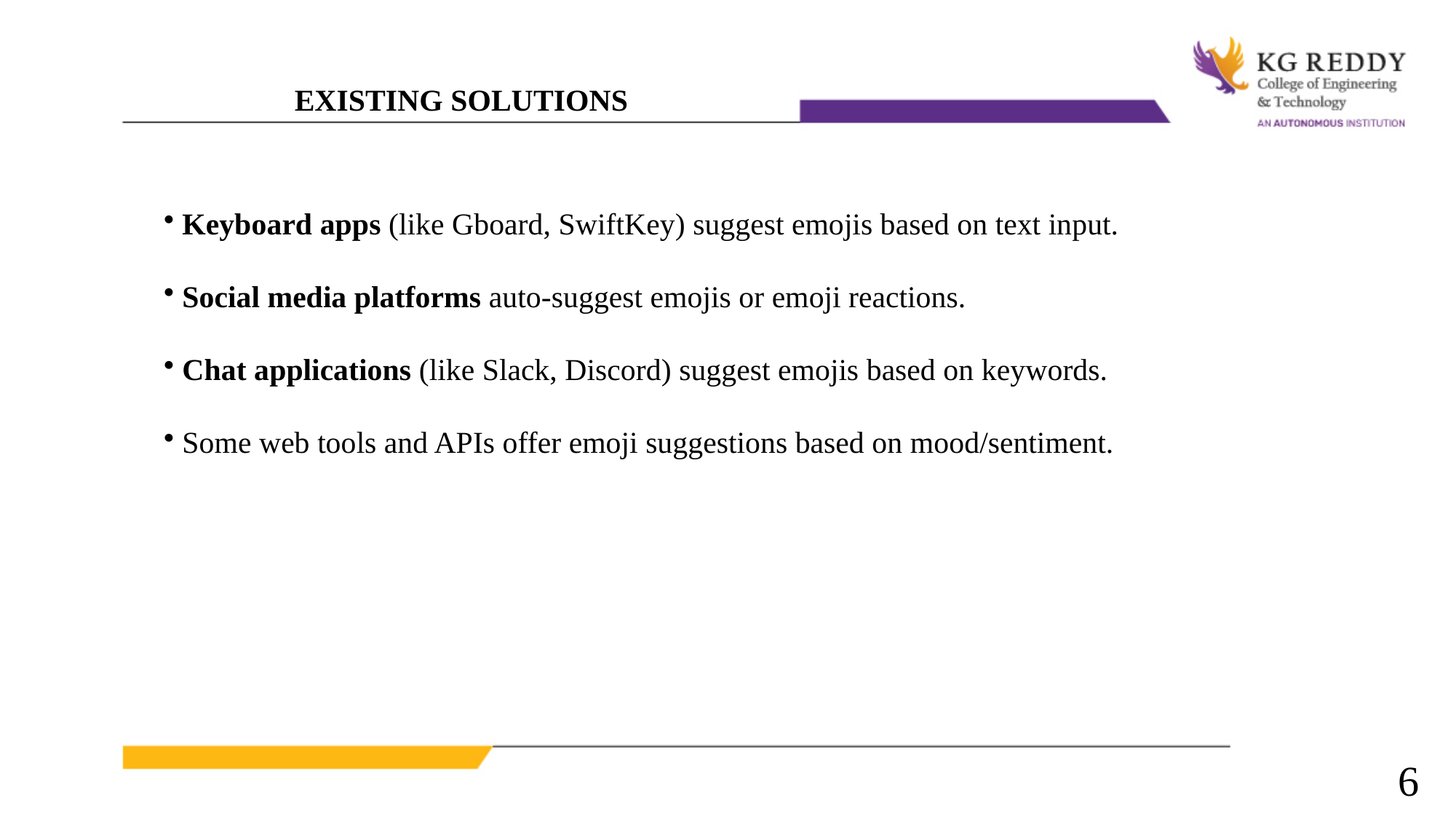

EXISTING SOLUTIONS
 Keyboard apps (like Gboard, SwiftKey) suggest emojis based on text input.

 Social media platforms auto-suggest emojis or emoji reactions.

 Chat applications (like Slack, Discord) suggest emojis based on keywords.

 Some web tools and APIs offer emoji suggestions based on mood/sentiment.
6